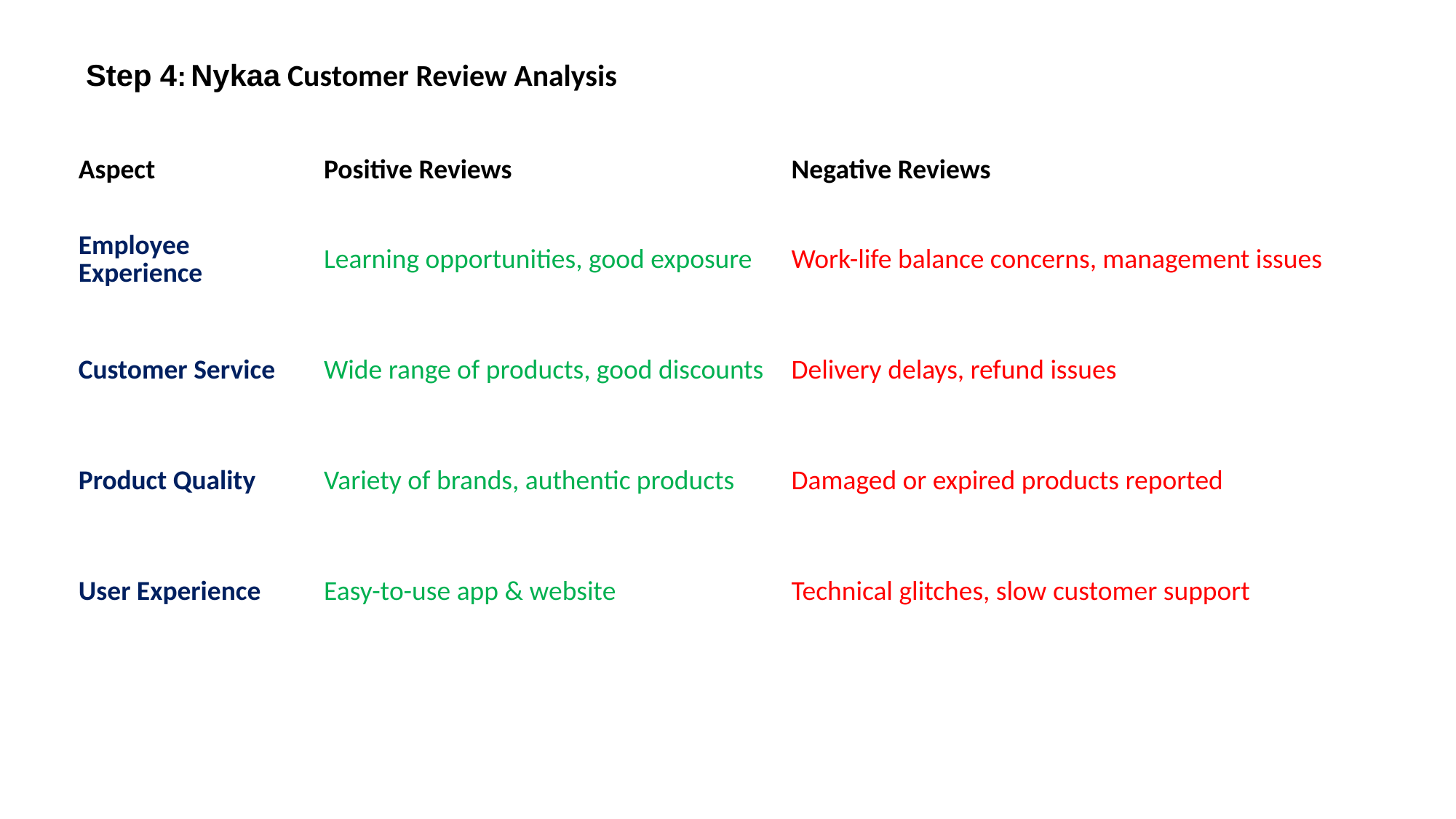

Step 4:
Nykaa Customer Review Analysis
| Aspect | Positive Reviews | Negative Reviews |
| --- | --- | --- |
| Employee Experience | Learning opportunities, good exposure | Work-life balance concerns, management issues |
| Customer Service | Wide range of products, good discounts | Delivery delays, refund issues |
| Product Quality | Variety of brands, authentic products | Damaged or expired products reported |
| User Experience | Easy-to-use app & website | Technical glitches, slow customer support |